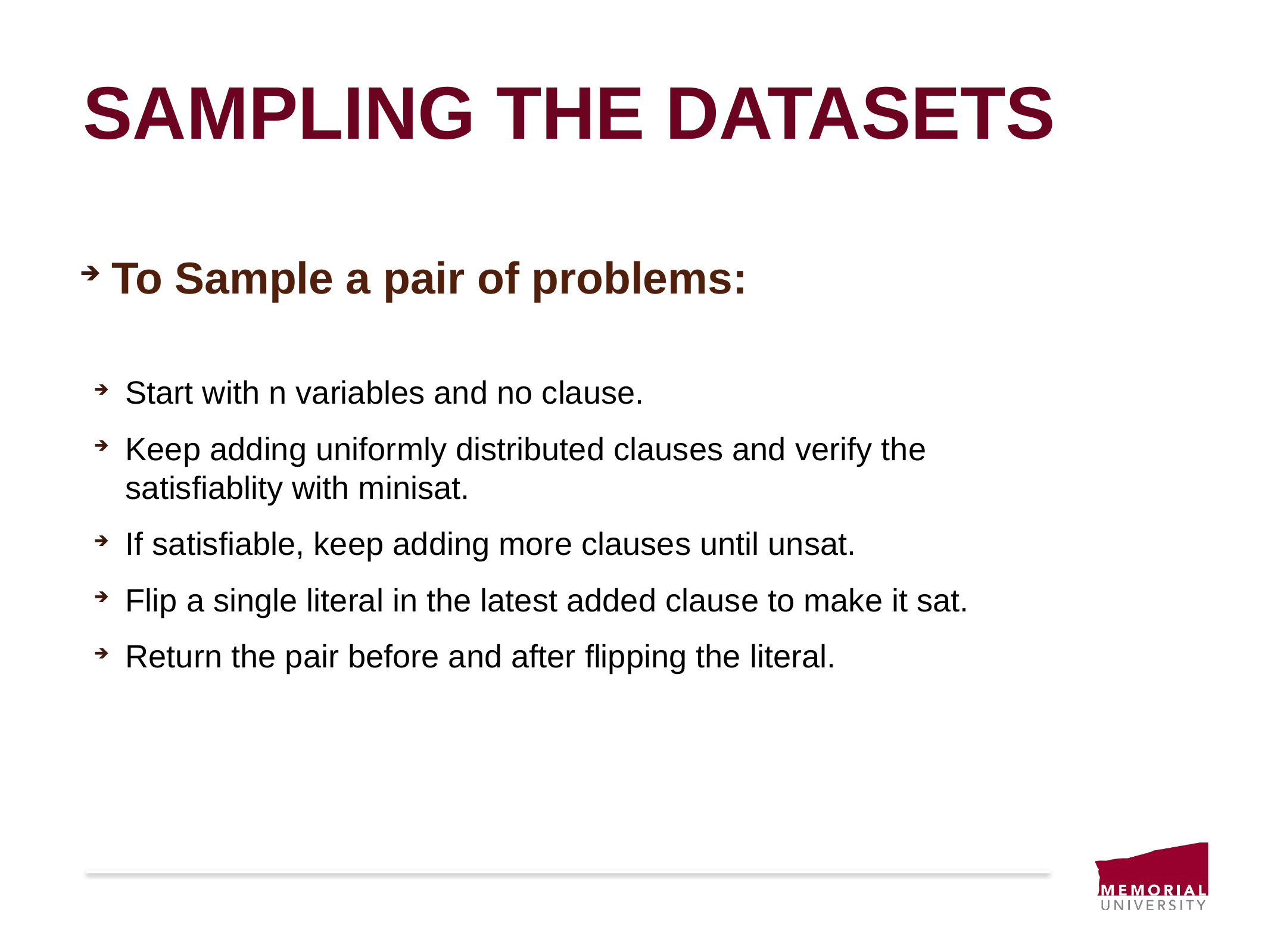

Sampling the datasets
To Sample a pair of problems:
Start with n variables and no clause.
Keep adding uniformly distributed clauses and verify the satisfiablity with minisat.
If satisfiable, keep adding more clauses until unsat.
Flip a single literal in the latest added clause to make it sat.
Return the pair before and after flipping the literal.